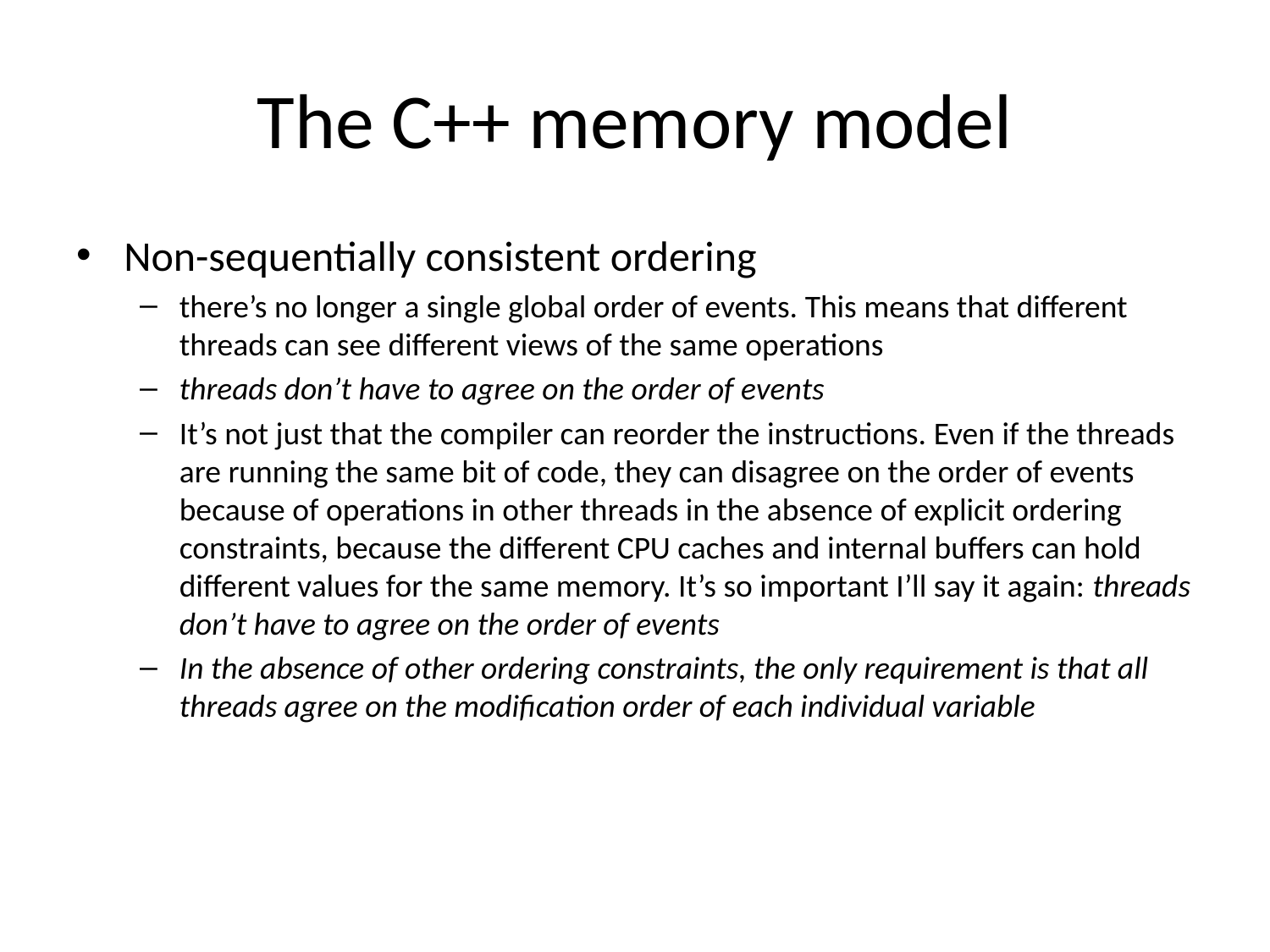

# The C++ memory model
Non-sequentially consistent ordering
there’s no longer a single global order of events. This means that different threads can see different views of the same operations
threads don’t have to agree on the order of events
It’s not just that the compiler can reorder the instructions. Even if the threads are running the same bit of code, they can disagree on the order of events because of operations in other threads in the absence of explicit ordering constraints, because the different CPU caches and internal buffers can hold different values for the same memory. It’s so important I’ll say it again: threads don’t have to agree on the order of events
In the absence of other ordering constraints, the only requirement is that all threads agree on the modification order of each individual variable